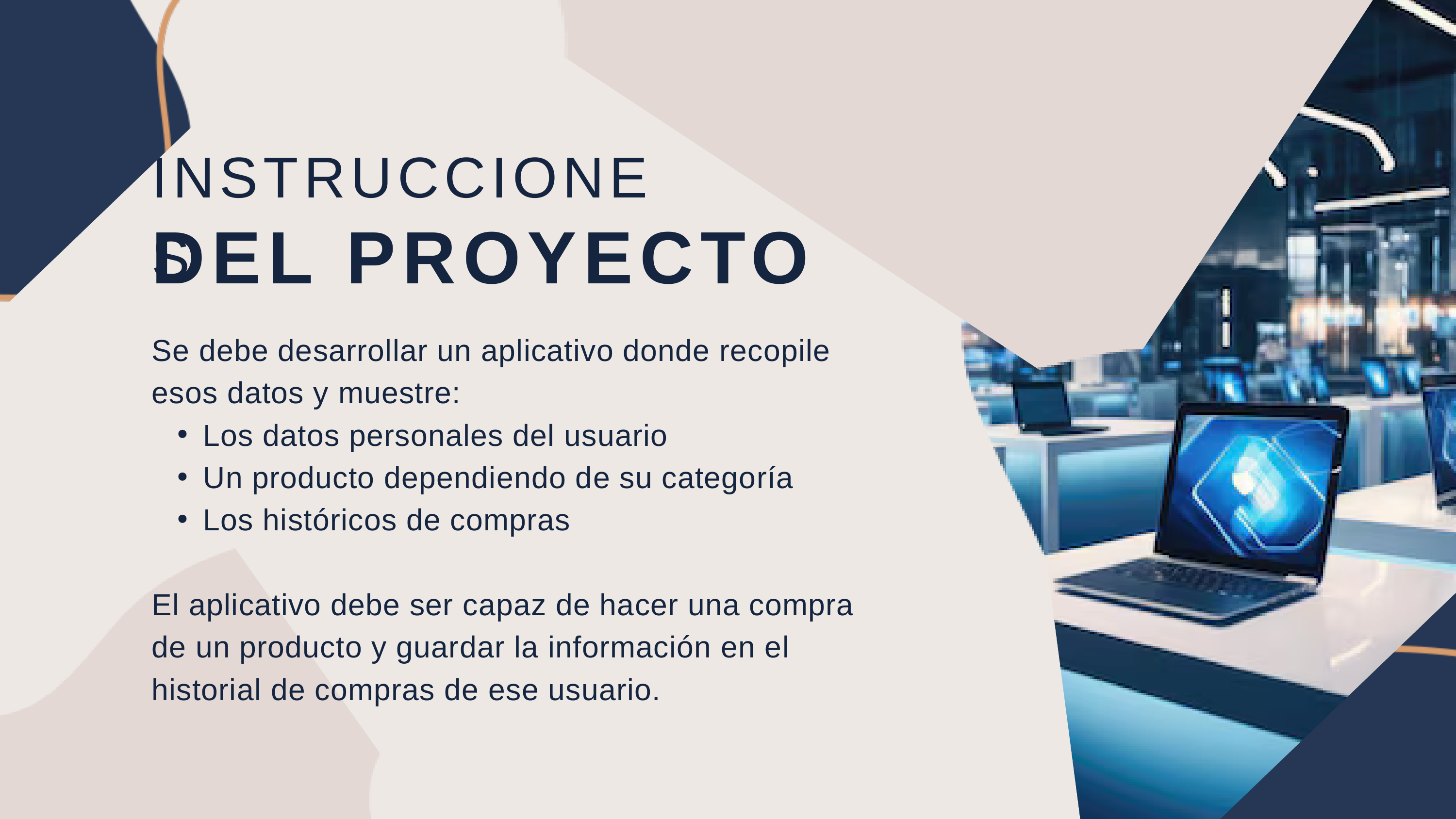

INSTRUCCIONES
DEL PROYECTO
Se debe desarrollar un aplicativo donde recopile esos datos y muestre:
Los datos personales del usuario
Un producto dependiendo de su categoría
Los históricos de compras

El aplicativo debe ser capaz de hacer una compra de un producto y guardar la información en el historial de compras de ese usuario.